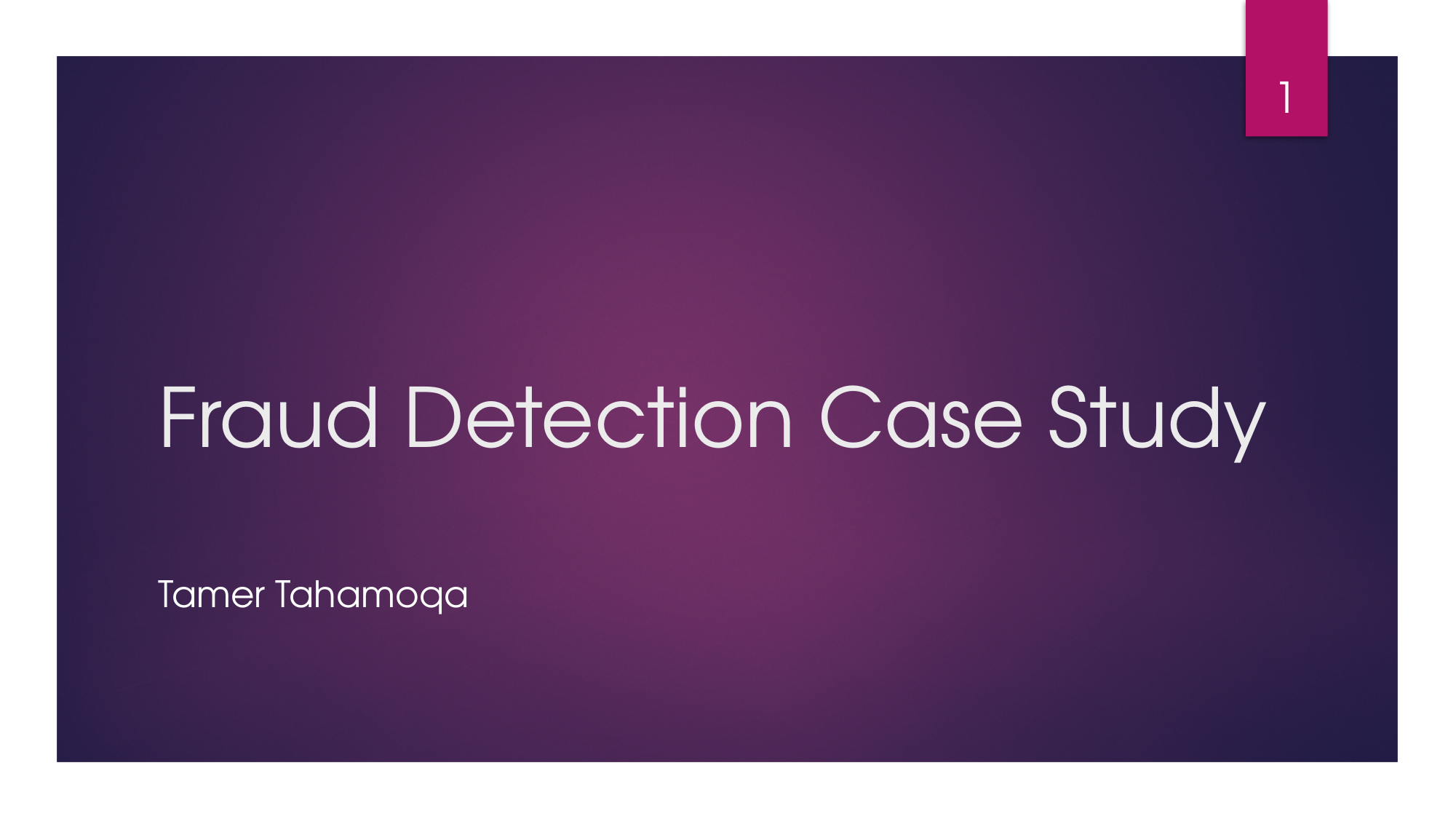

1
# Fraud Detection Case Study
Tamer Tahamoqa